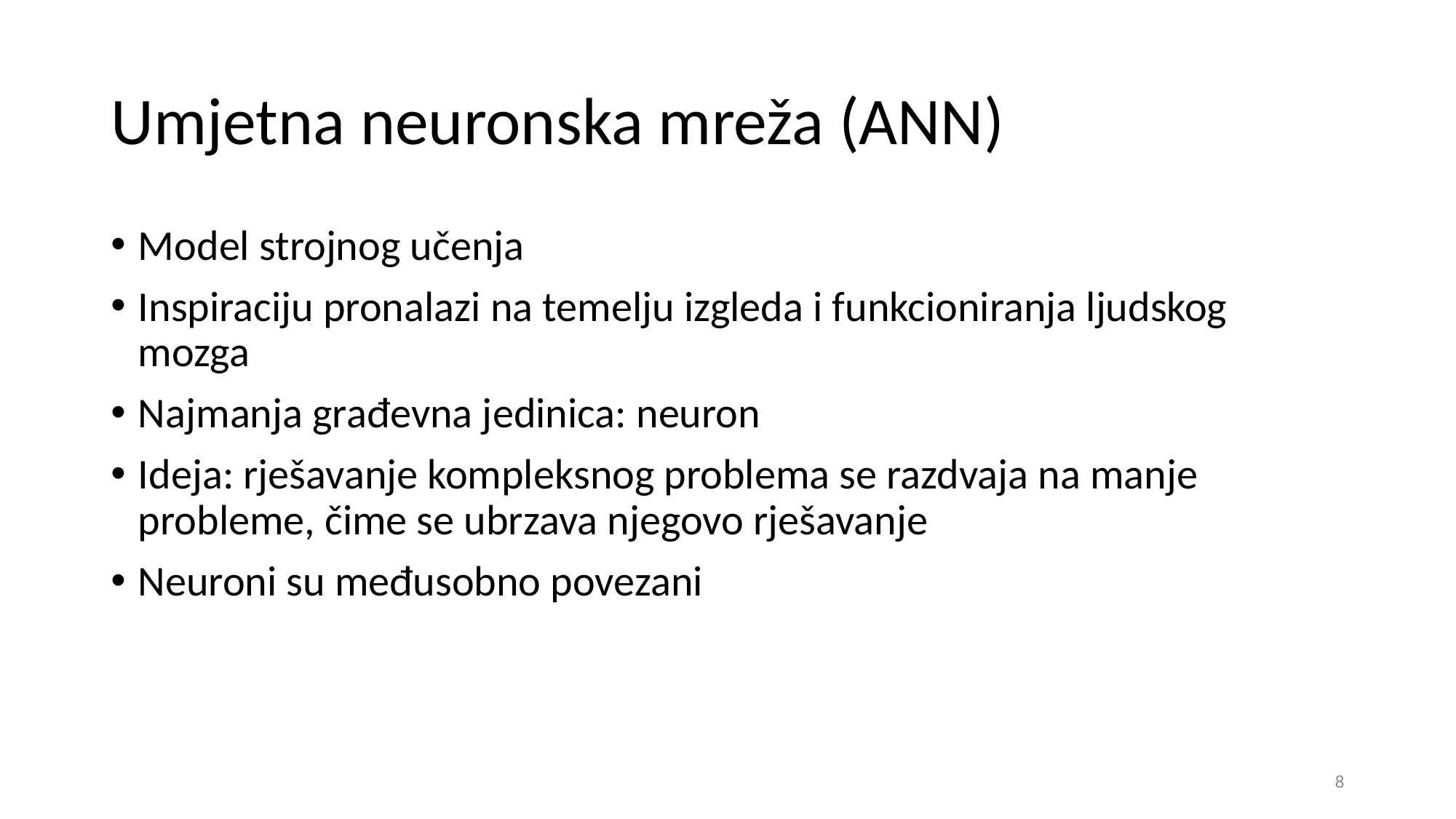

# Umjetna neuronska mreža (ANN)
Model strojnog učenja
Inspiraciju pronalazi na temelju izgleda i funkcioniranja ljudskog mozga
Najmanja građevna jedinica: neuron
Ideja: rješavanje kompleksnog problema se razdvaja na manje probleme, čime se ubrzava njegovo rješavanje
Neuroni su međusobno povezani
8